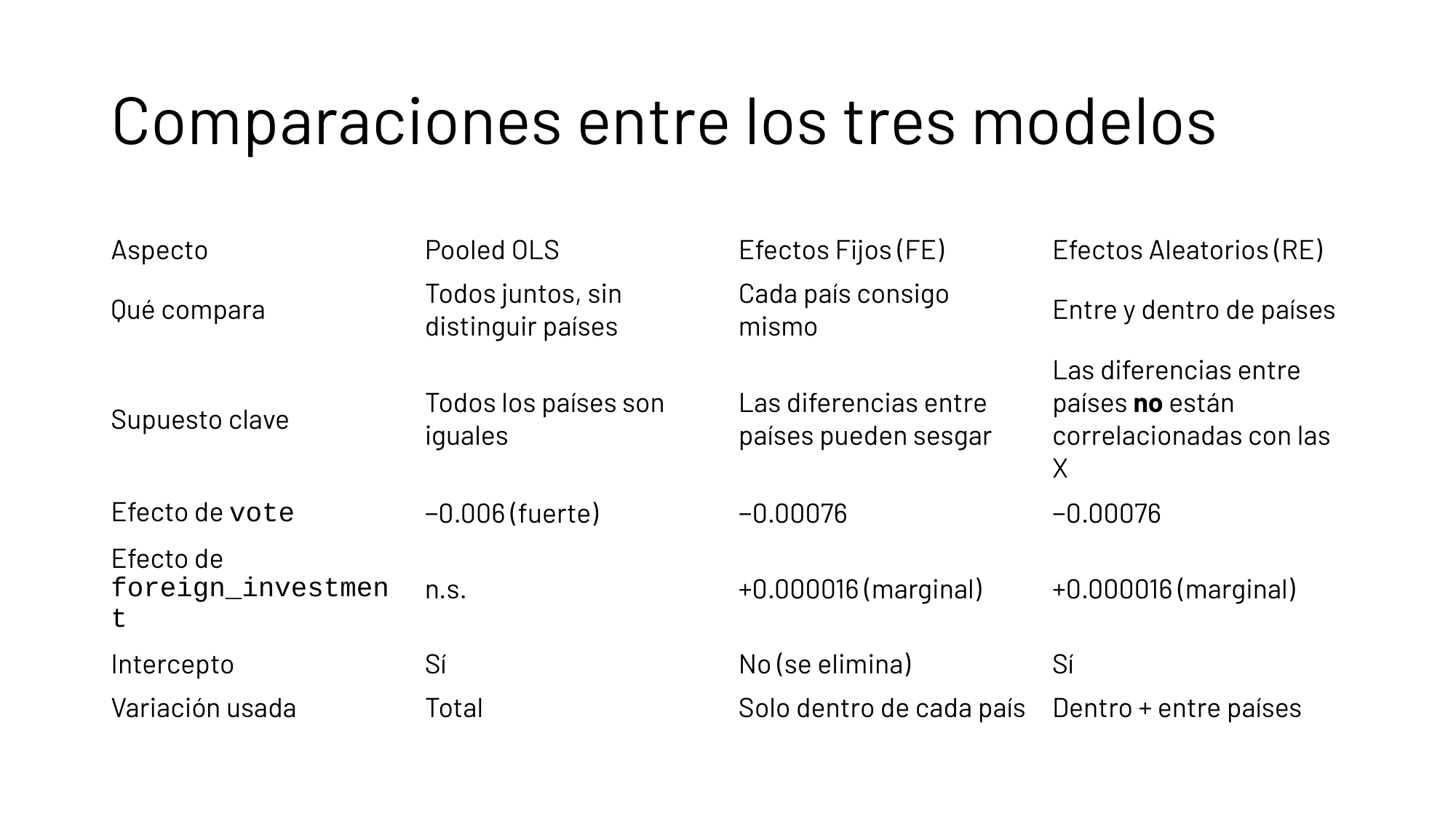

# Comparaciones entre los tres modelos
| Aspecto | Pooled OLS | Efectos Fijos (FE) | Efectos Aleatorios (RE) |
| --- | --- | --- | --- |
| Qué compara | Todos juntos, sin distinguir países | Cada país consigo mismo | Entre y dentro de países |
| Supuesto clave | Todos los países son iguales | Las diferencias entre países pueden sesgar | Las diferencias entre países no están correlacionadas con las X |
| Efecto de vote | −0.006 (fuerte) | −0.00076 | −0.00076 |
| Efecto de foreign\_investment | n.s. | +0.000016 (marginal) | +0.000016 (marginal) |
| Intercepto | Sí | No (se elimina) | Sí |
| Variación usada | Total | Solo dentro de cada país | Dentro + entre países |